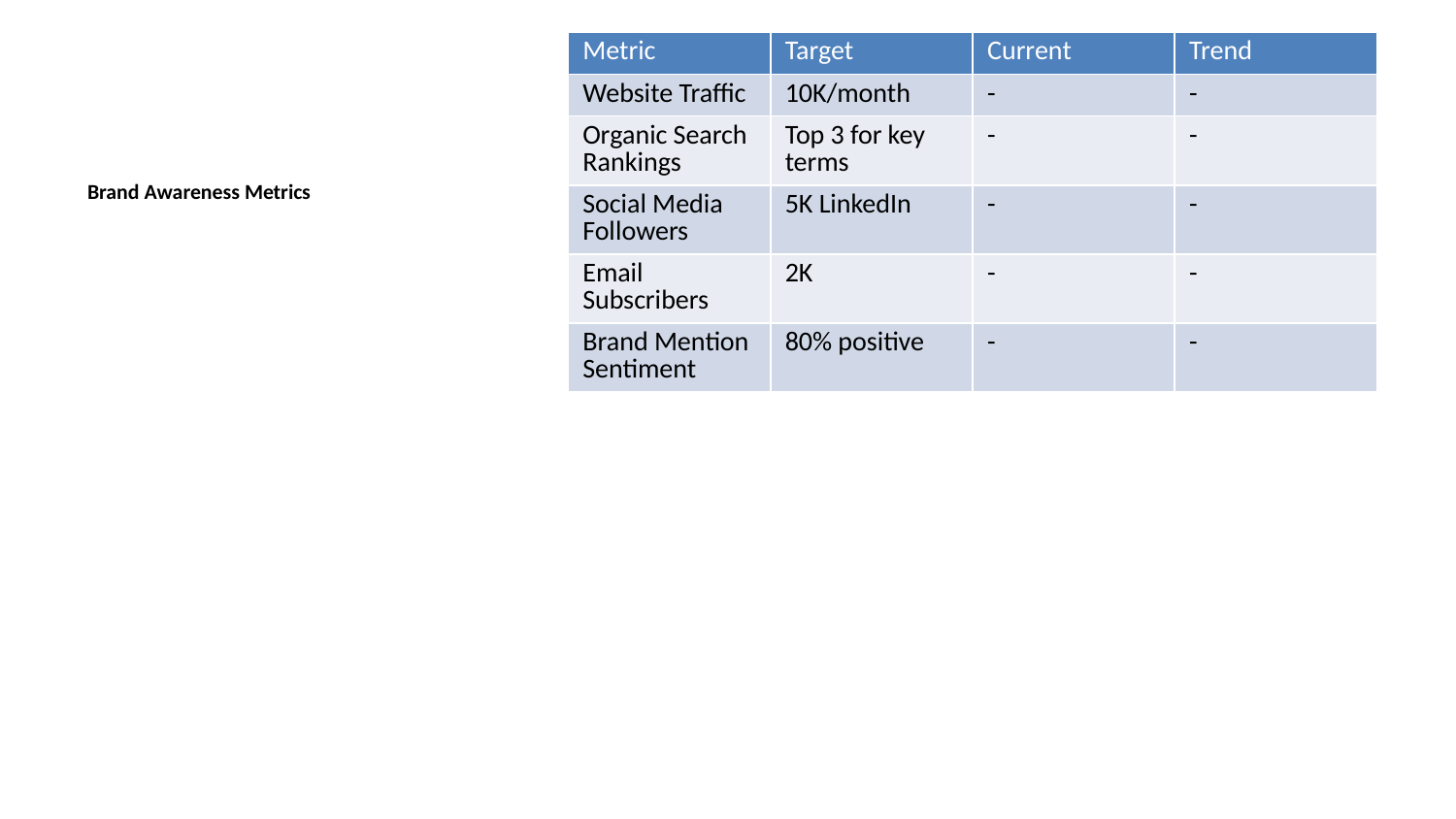

| Metric | Target | Current | Trend |
| --- | --- | --- | --- |
| Website Traffic | 10K/month | - | - |
| Organic Search Rankings | Top 3 for key terms | - | - |
| Social Media Followers | 5K LinkedIn | - | - |
| Email Subscribers | 2K | - | - |
| Brand Mention Sentiment | 80% positive | - | - |
Brand Awareness Metrics